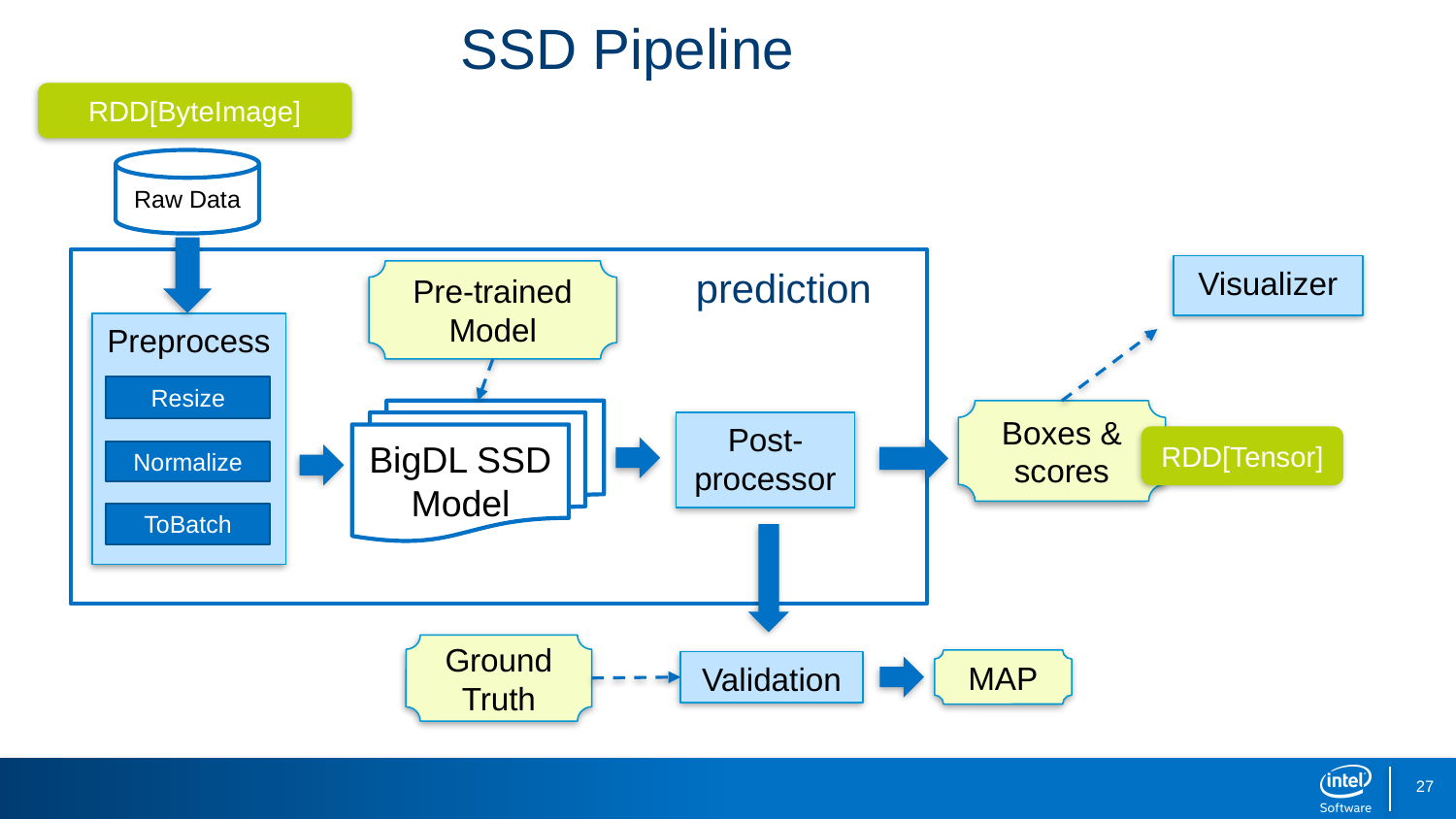

# SSD Pipeline
RDD[ByteImage]
Raw Data

Visualizer
Pre-trained Model
prediction
Preprocess
Resize
Normalize
ToBatch
BigDL SSD Model
Boxes & scores
Post-processor
RDD[Tensor]

Ground Truth
MAP
Validation

27